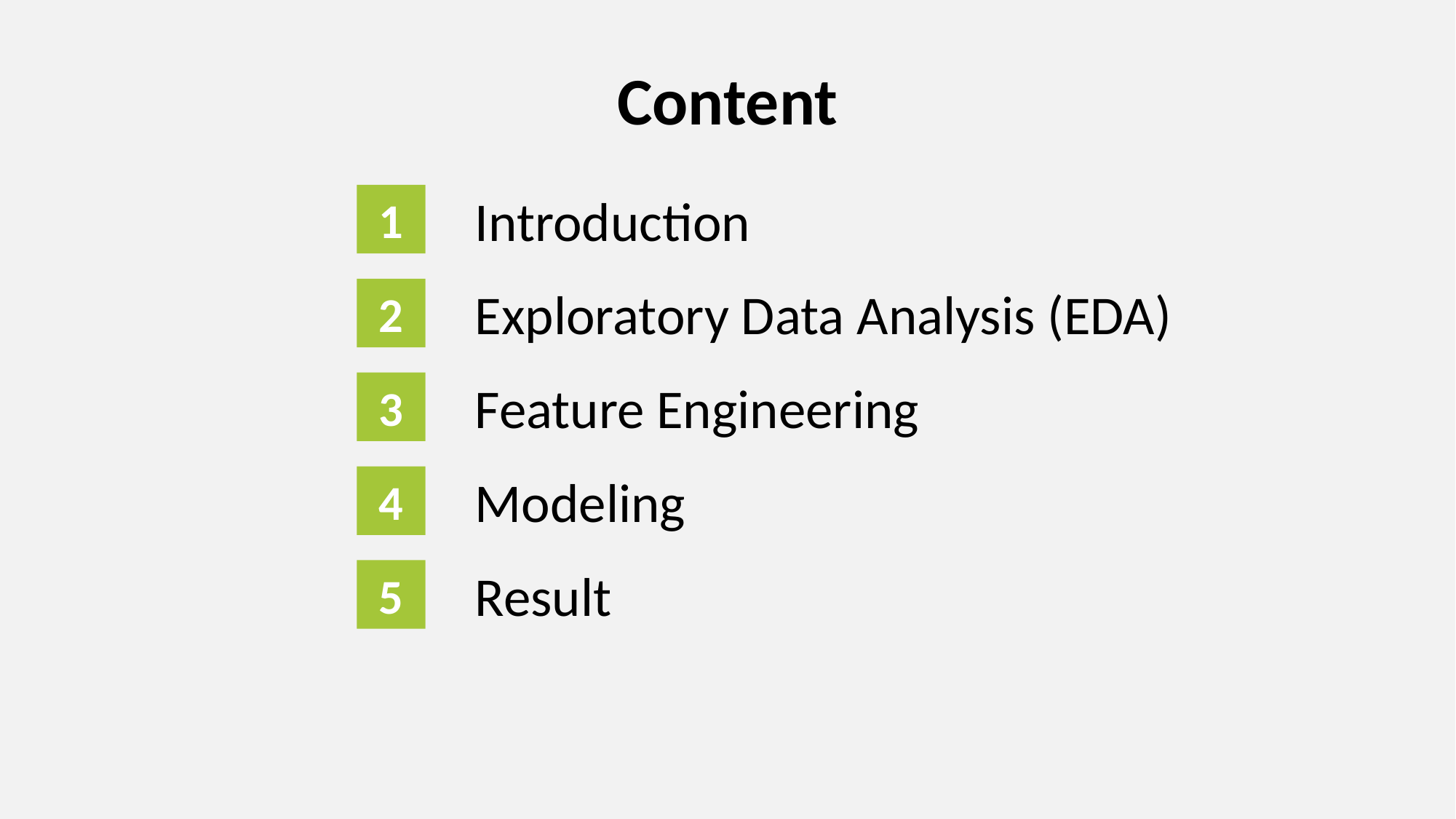

Content
Introduction
1
Exploratory Data Analysis (EDA)
2
Feature Engineering
3
Modeling
4
Result
5